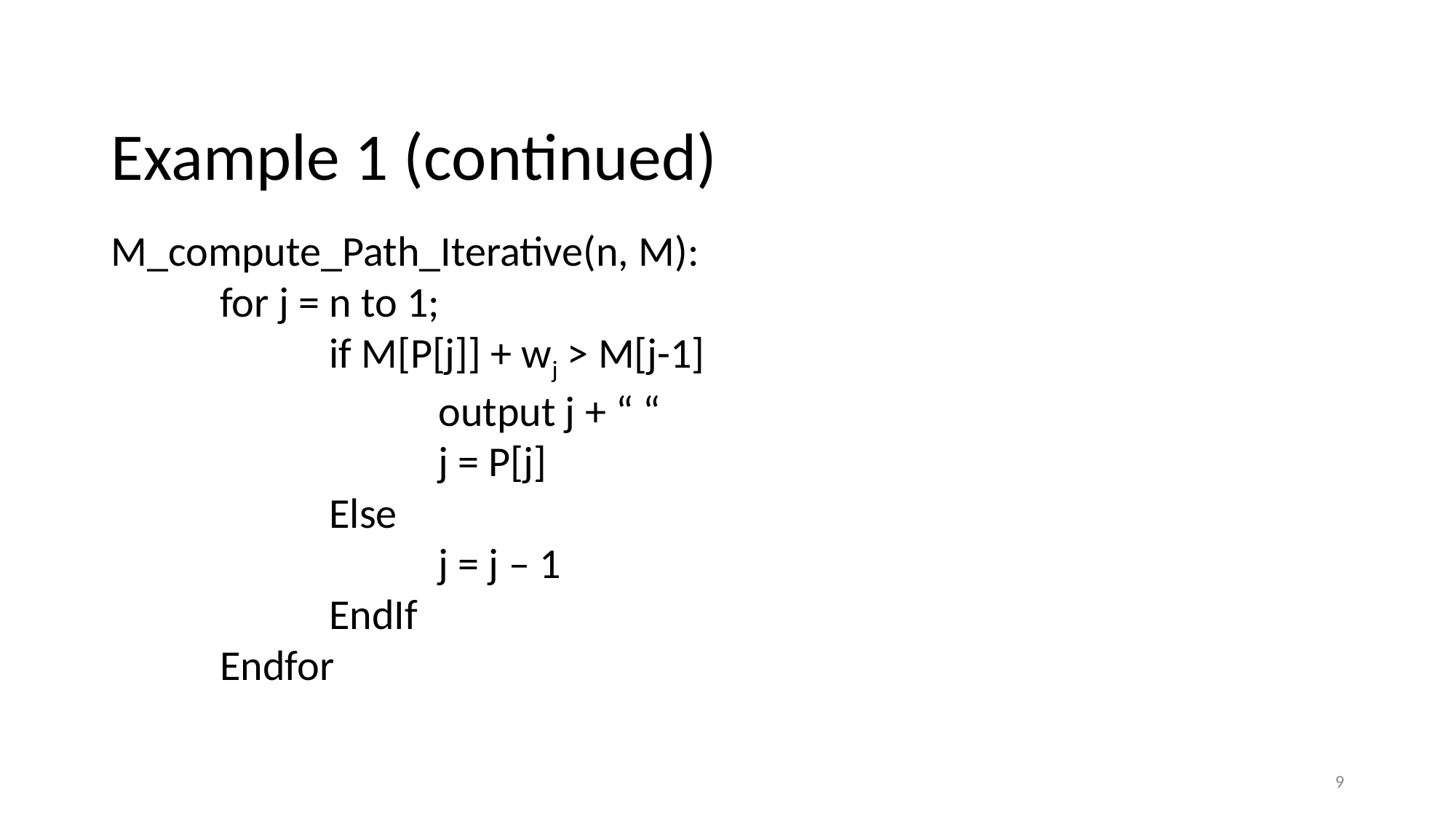

# Example 1 (continued)
M_compute_Path_Iterative(n, M):
	for j = n to 1;
		if M[P[j]] + wj > M[j-1]
			output j + “ “
			j = P[j]
		Else
			j = j – 1
		EndIf
	Endfor
9